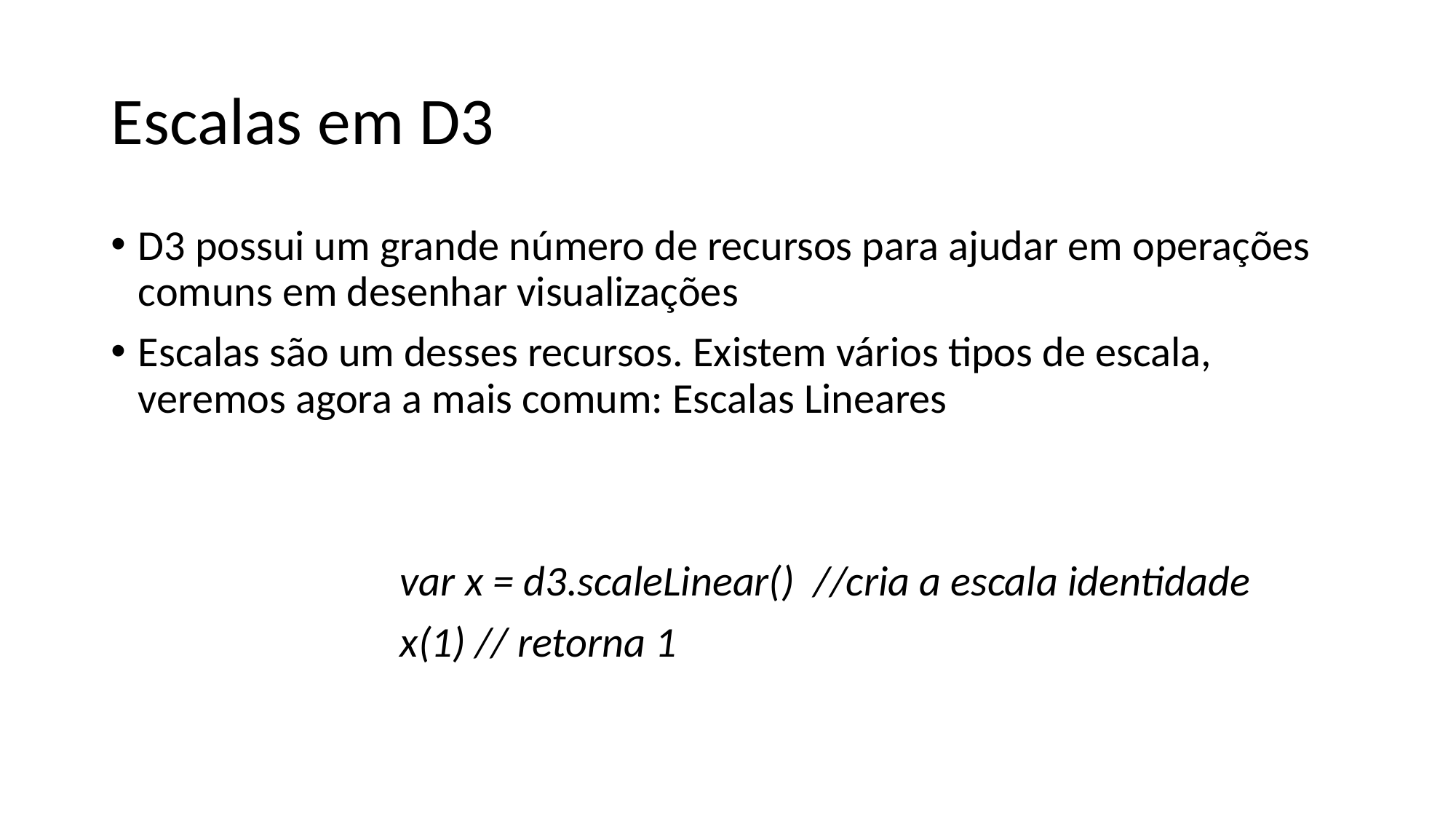

# Escalas em D3
D3 possui um grande número de recursos para ajudar em operações comuns em desenhar visualizações
Escalas são um desses recursos. Existem vários tipos de escala, veremos agora a mais comum: Escalas Lineares

                              var x = d3.scaleLinear()  //cria a escala identidade
                              x(1) // retorna 1